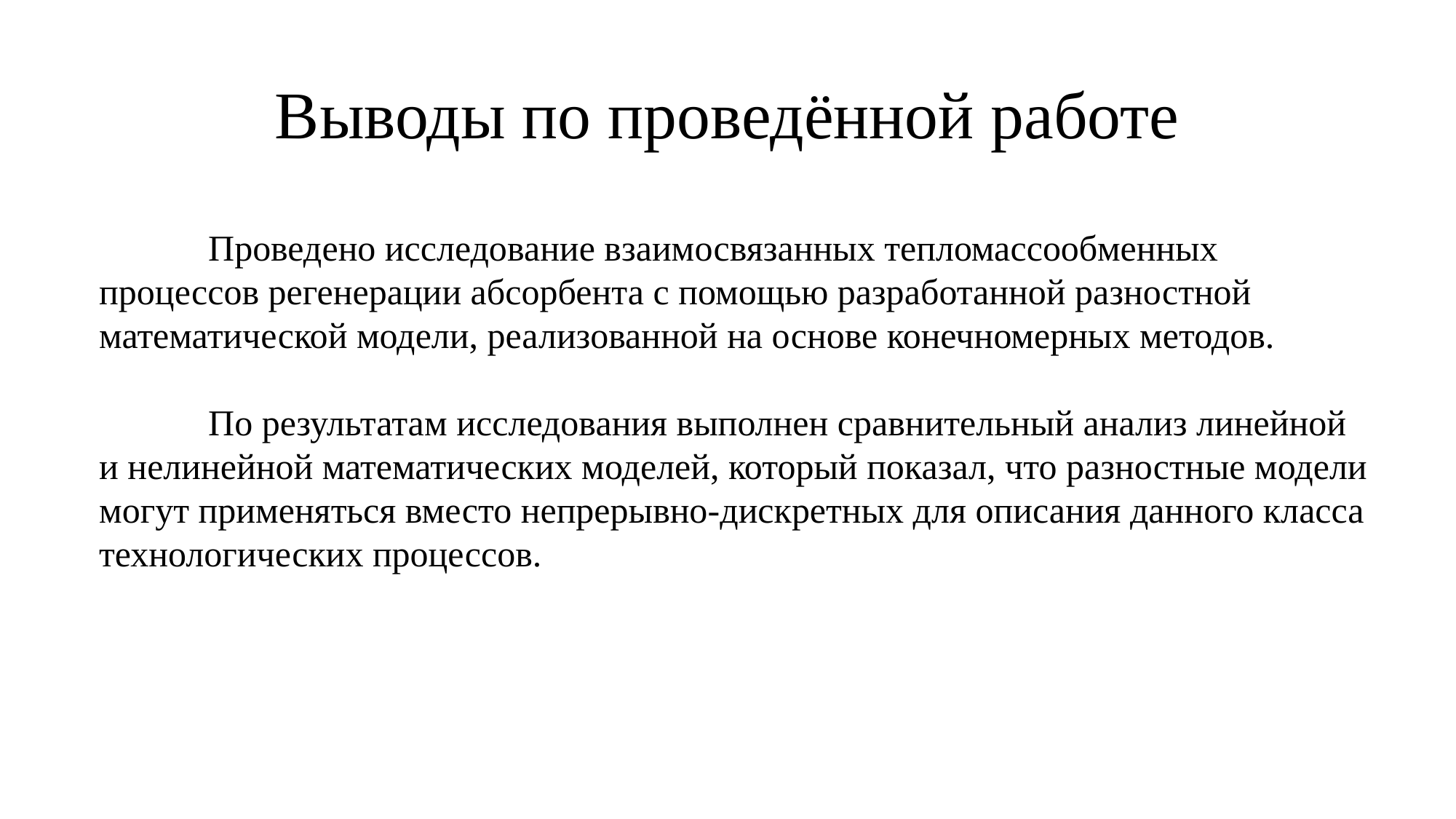

# Выводы по проведённой работе
	Проведено исследование взаимосвязанных тепломассообменных процессов регенерации абсорбента с помощью разработанной разностной математической модели, реализованной на основе конечномерных методов.

	По результатам исследования выполнен сравнительный анализ линейной и нелинейной математических моделей, который показал, что разностные модели могут применяться вместо непрерывно-дискретных для описания данного класса технологических процессов.
14